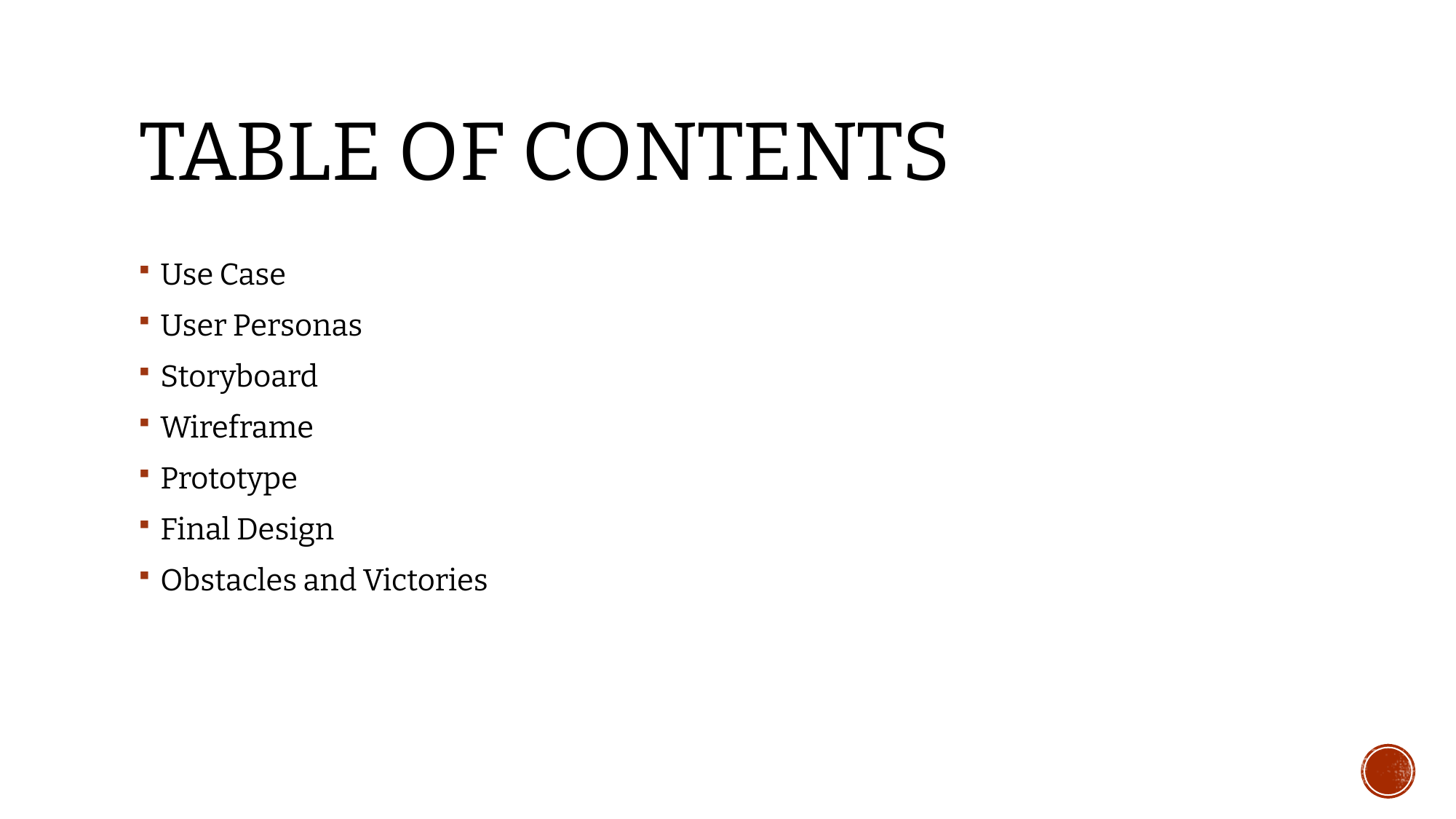

# Table of Contents
Use Case
User Personas
Storyboard
Wireframe
Prototype
Final Design
Obstacles and Victories